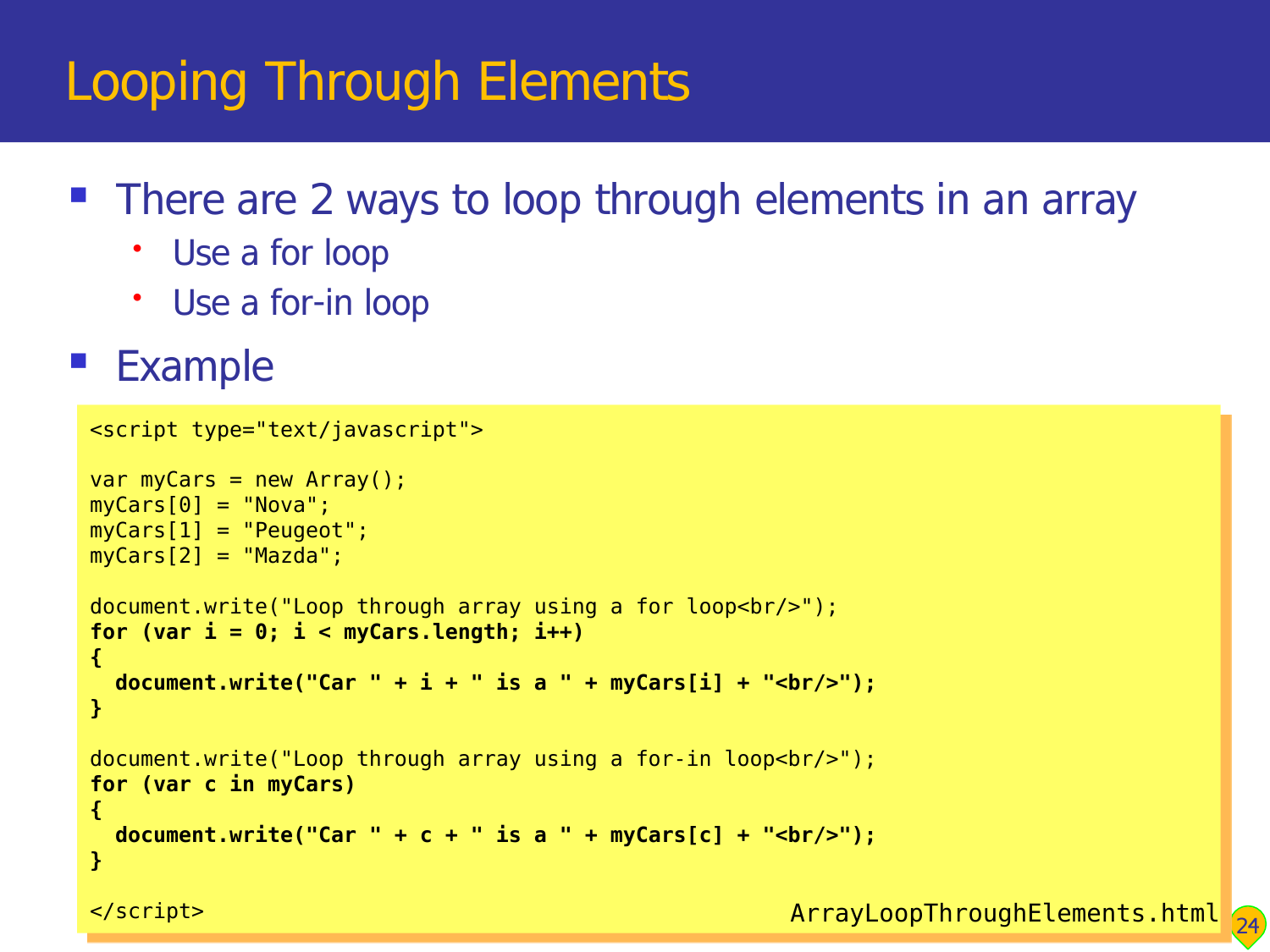

# Looping Through Elements
There are 2 ways to loop through elements in an array
Use a for loop
Use a for-in loop
Example

Or you can index automatically…
<script type="text/javascript">

var myCars = new Array();
myCars[0] = "Nova";      
myCars[1] = "Peugeot";
myCars[2] = "Mazda";

document.write("Loop through array using a for loop<br/>");
for (var i = 0; i < myCars.length; i++)
{
  document.write("Car " + i + " is a " + myCars[i] + "<br/>");
}

document.write("Loop through array using a for-in loop<br/>");
for (var c in myCars)
{
  document.write("Car " + c + " is a " + myCars[c] + "<br/>");
}

</script>
24
ArrayLoopThroughElements.html